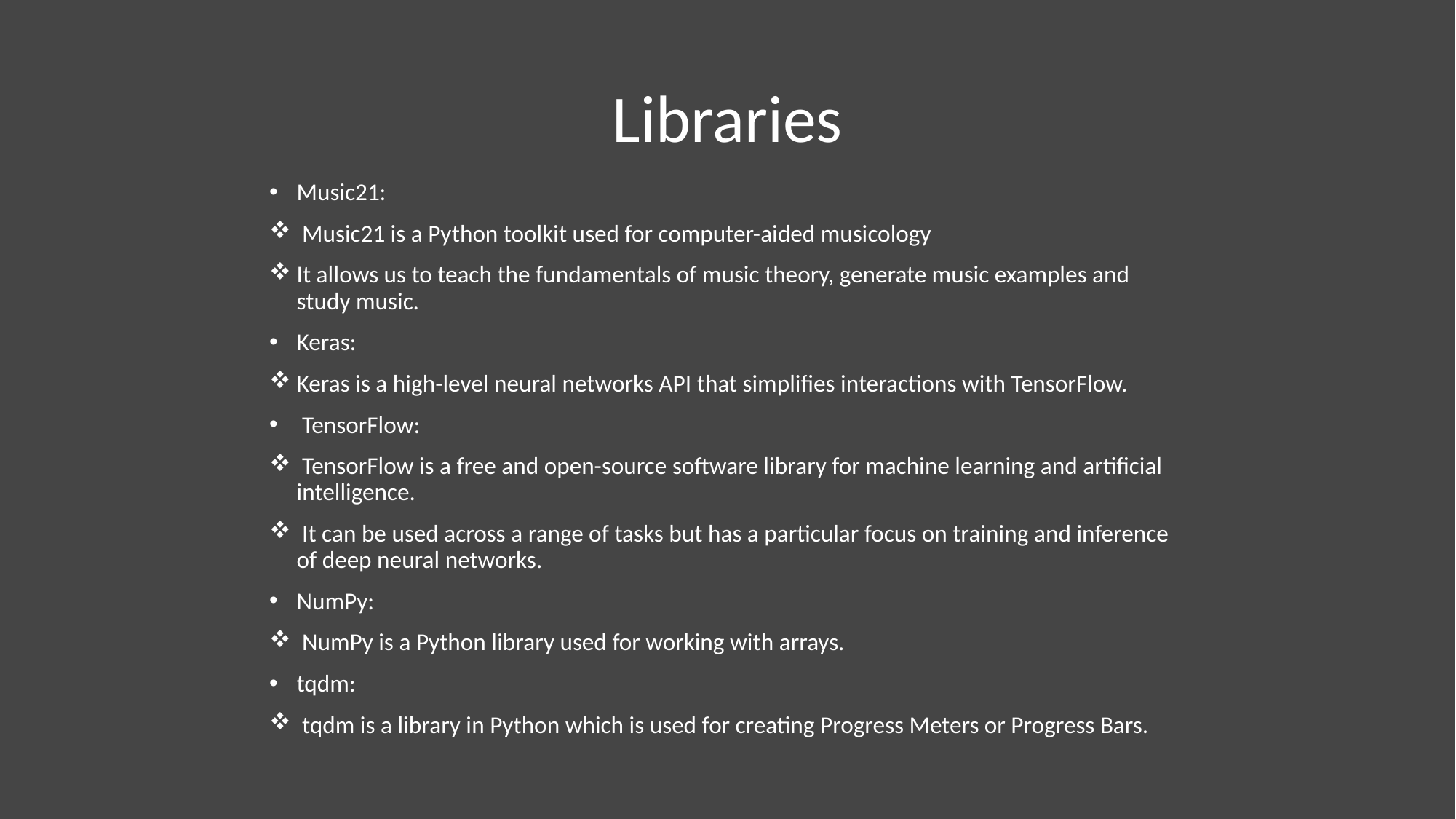

# Libraries
Music21:
 Music21 is a Python toolkit used for computer-aided musicology
It allows us to teach the fundamentals of music theory, generate music examples and study music.
Keras:
Keras is a high-level neural networks API that simplifies interactions with TensorFlow.
 TensorFlow:
 TensorFlow is a free and open-source software library for machine learning and artificial intelligence.
 It can be used across a range of tasks but has a particular focus on training and inference of deep neural networks.
NumPy:
 NumPy is a Python library used for working with arrays.
tqdm:
 tqdm is a library in Python which is used for creating Progress Meters or Progress Bars.